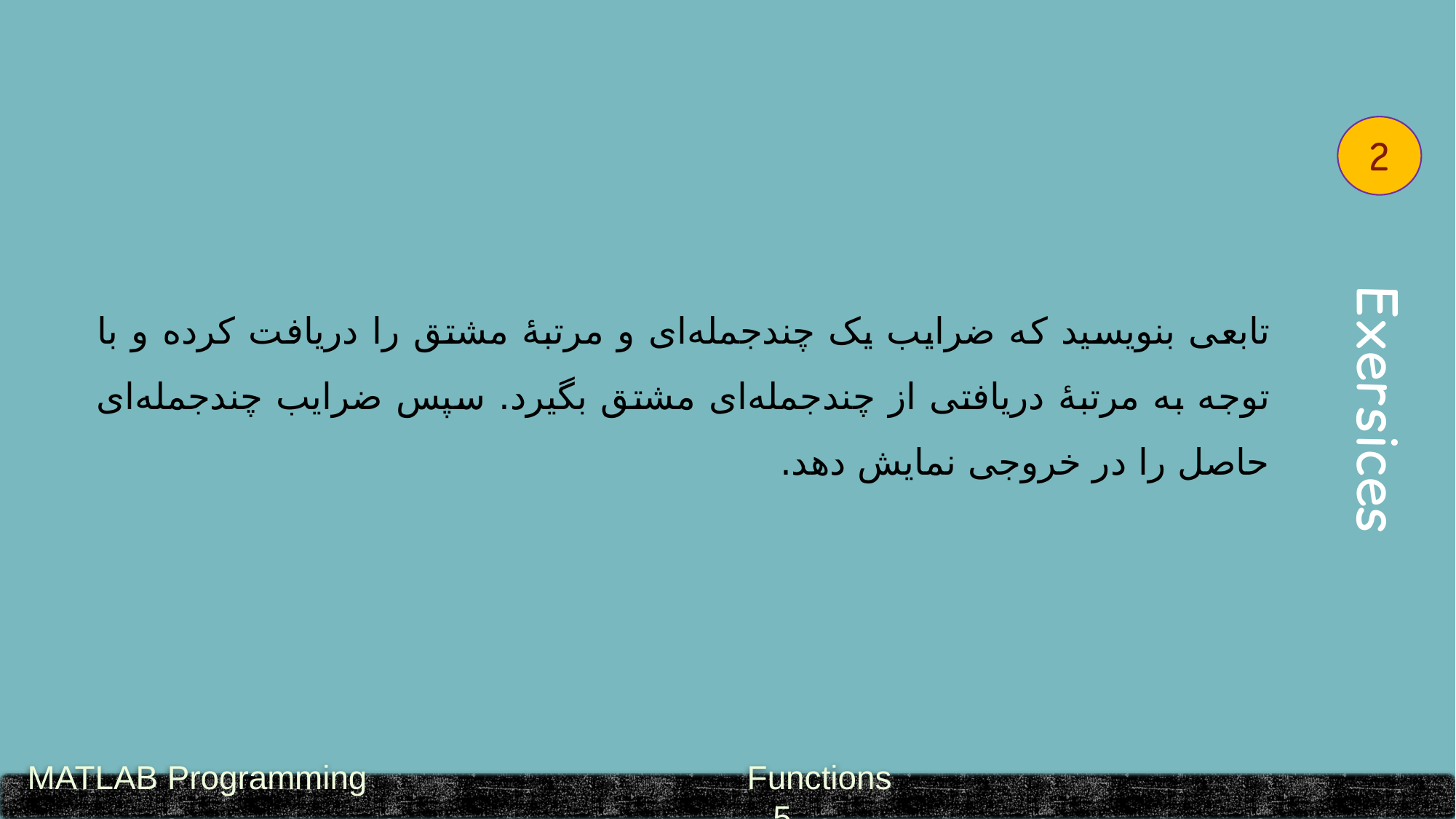

2
تابعی بنویسید که ضرایب یک چندجمله‌ای و مرتبۀ مشتق را دریافت کرده و با توجه به مرتبۀ دریافتی از چندجمله‌ای مشتق بگیرد. سپس ضرایب چندجمله‌ای حاصل را در خروجی نمایش دهد.
Exersices
 MATLAB Programming		    	        Functions						5